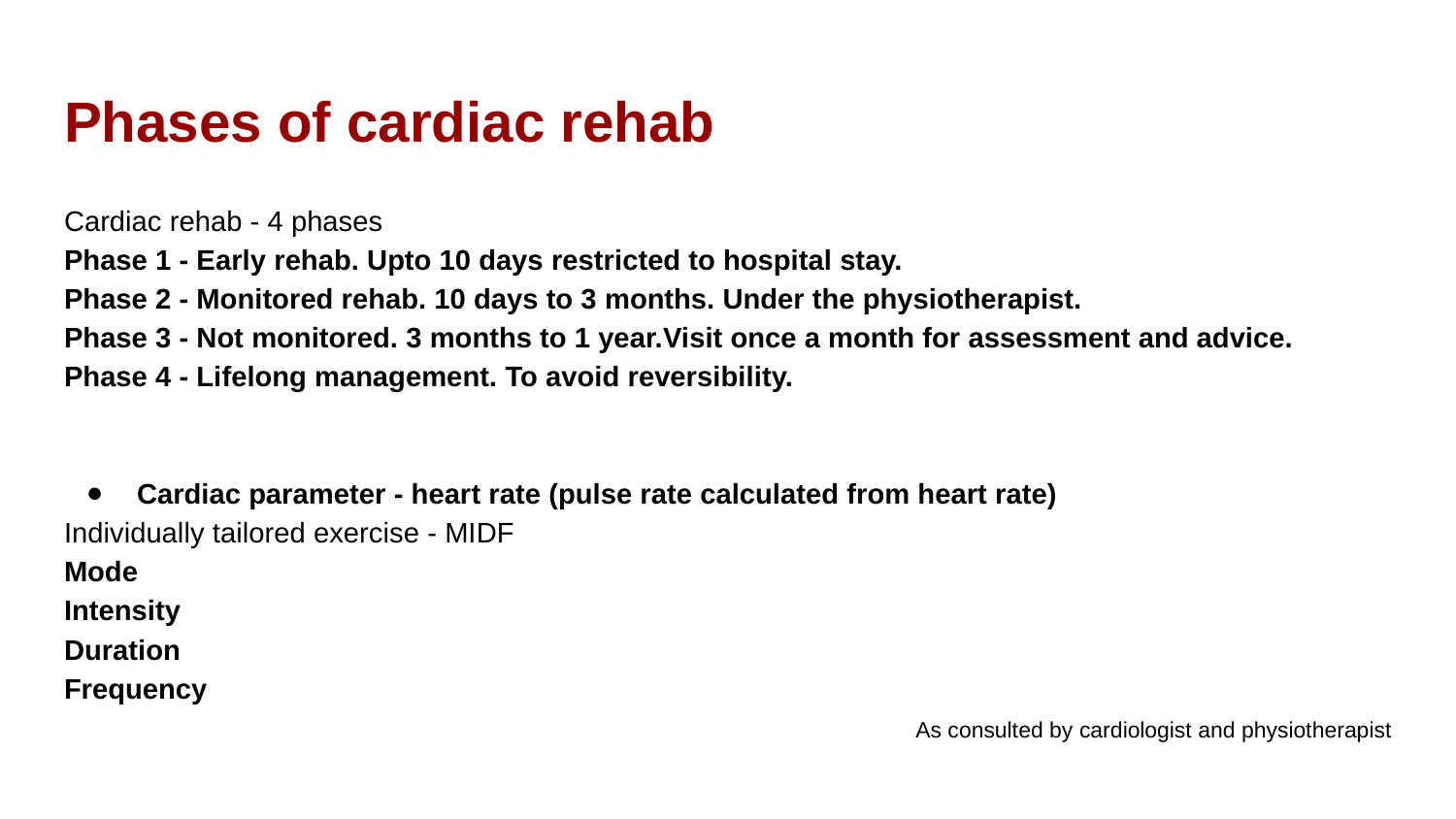

# Phases of cardiac rehab
Cardiac rehab - 4 phases
Phase 1 - Early rehab. Upto 10 days restricted to hospital stay.
Phase 2 - Monitored rehab. 10 days to 3 months. Under the physiotherapist.
Phase 3 - Not monitored. 3 months to 1 year.Visit once a month for assessment and advice.
Phase 4 - Lifelong management. To avoid reversibility.

Cardiac parameter - heart rate (pulse rate calculated from heart rate)
Individually tailored exercise - MIDF
Mode
Intensity
Duration
Frequency

As consulted by cardiologist and physiotherapist